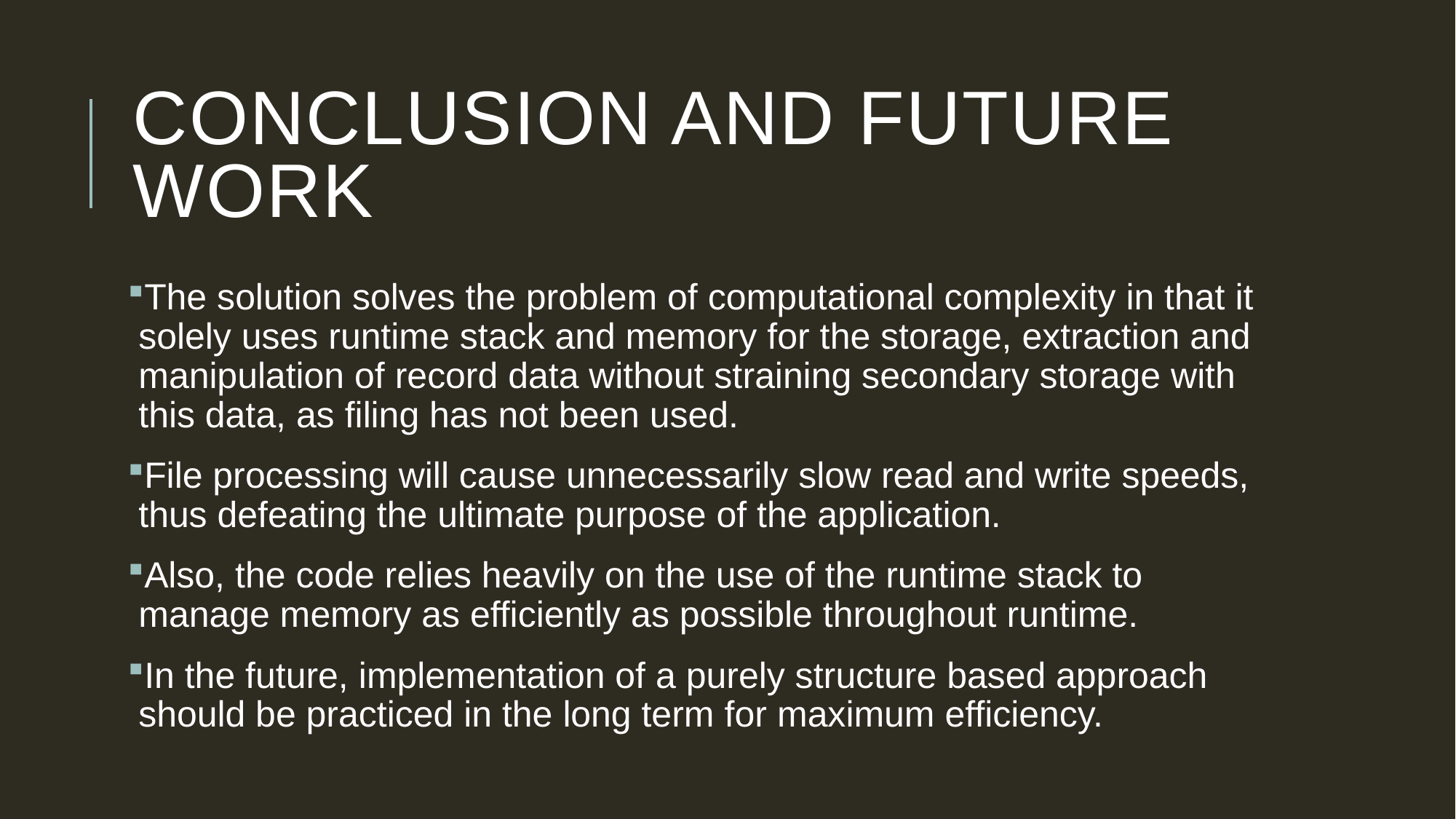

# Conclusion and future work
The solution solves the problem of computational complexity in that it solely uses runtime stack and memory for the storage, extraction and manipulation of record data without straining secondary storage with this data, as filing has not been used.
File processing will cause unnecessarily slow read and write speeds, thus defeating the ultimate purpose of the application.
Also, the code relies heavily on the use of the runtime stack to manage memory as efficiently as possible throughout runtime.
In the future, implementation of a purely structure based approach should be practiced in the long term for maximum efficiency.